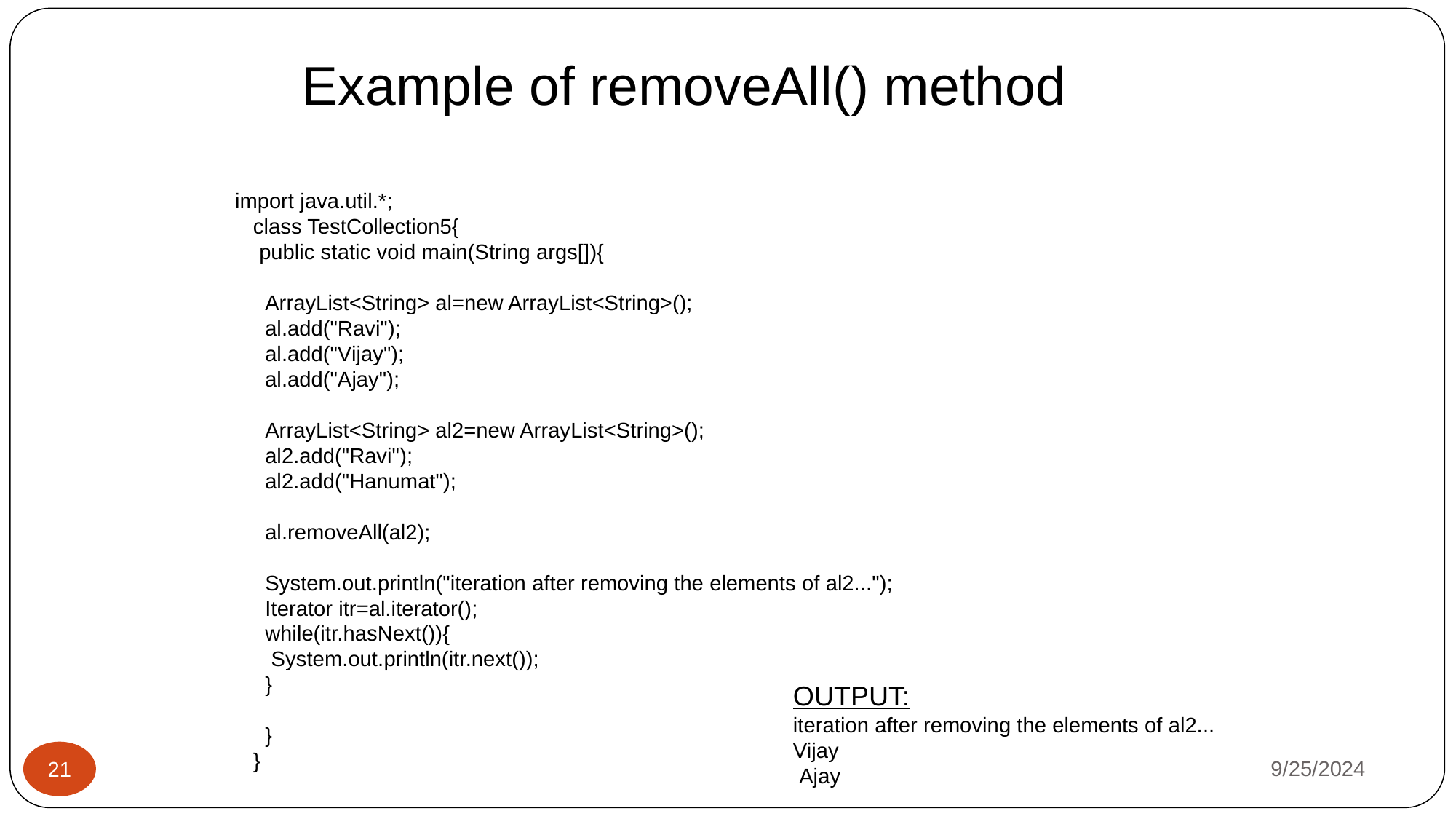

# Example of removeAll() method
 import java.util.*;
    class TestCollection5{
     public static void main(String args[]){

      ArrayList<String> al=new ArrayList<String>();
      al.add("Ravi");
      al.add("Vijay");
      al.add("Ajay");

      ArrayList<String> al2=new ArrayList<String>();
      al2.add("Ravi");
      al2.add("Hanumat");

      al.removeAll(al2);

      System.out.println("iteration after removing the elements of al2...");
      Iterator itr=al.iterator();
      while(itr.hasNext()){
       System.out.println(itr.next());
      }

      }
    }
OUTPUT:
iteration after removing the elements of al2...
Vijay
 Ajay
9/25/2024
21